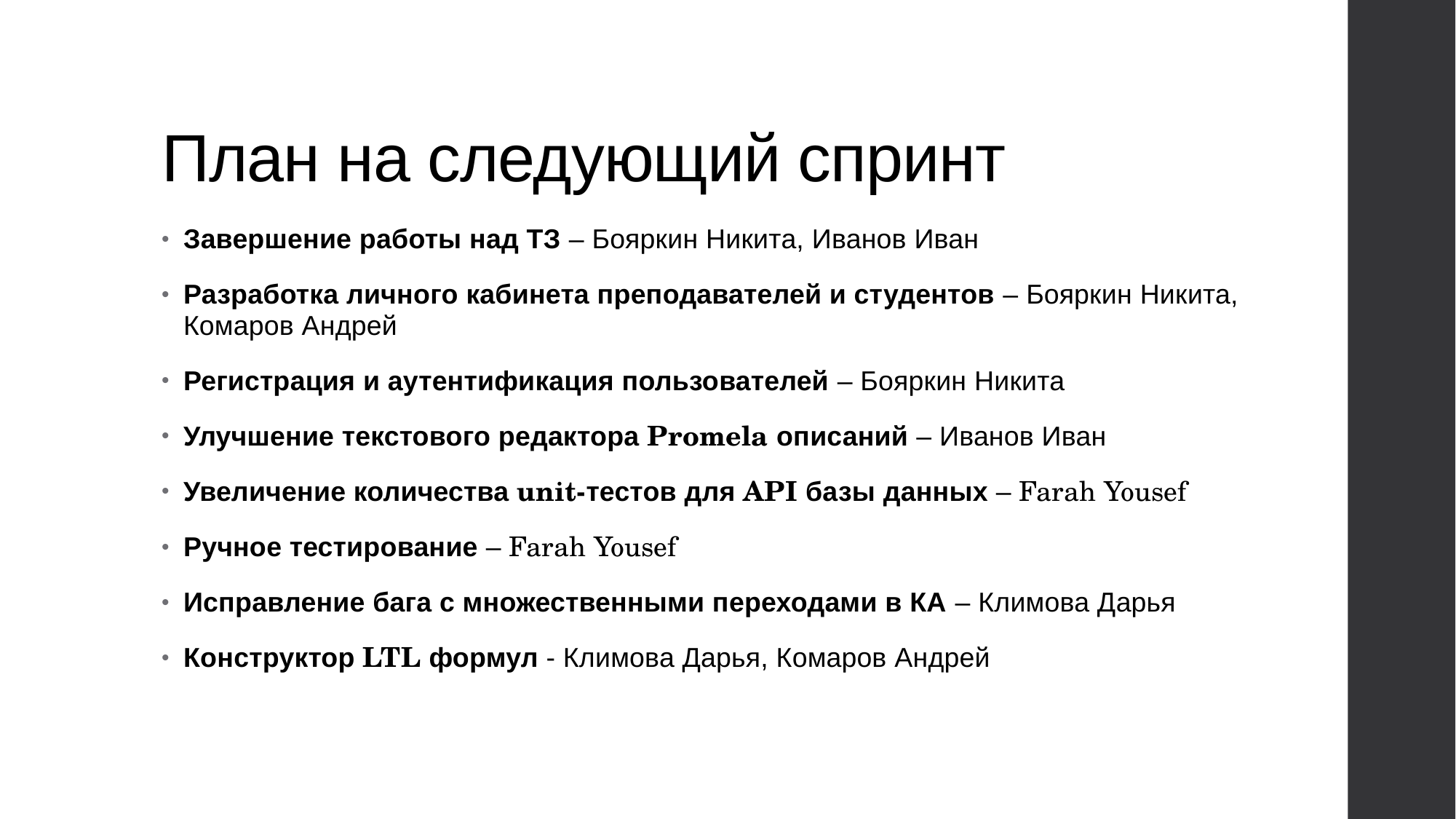

# План на следующий спринт
Завершение работы над ТЗ – Бояркин Никита, Иванов Иван
Разработка личного кабинета преподавателей и студентов – Бояркин Никита, Комаров Андрей
Регистрация и аутентификация пользователей – Бояркин Никита
Улучшение текстового редактора Promela описаний – Иванов Иван
Увеличение количества unit-тестов для API базы данных – Farah Yousef
Ручное тестирование – Farah Yousef
Исправление бага с множественными переходами в КА – Климова Дарья
Конструктор LTL формул - Климова Дарья, Комаров Андрей